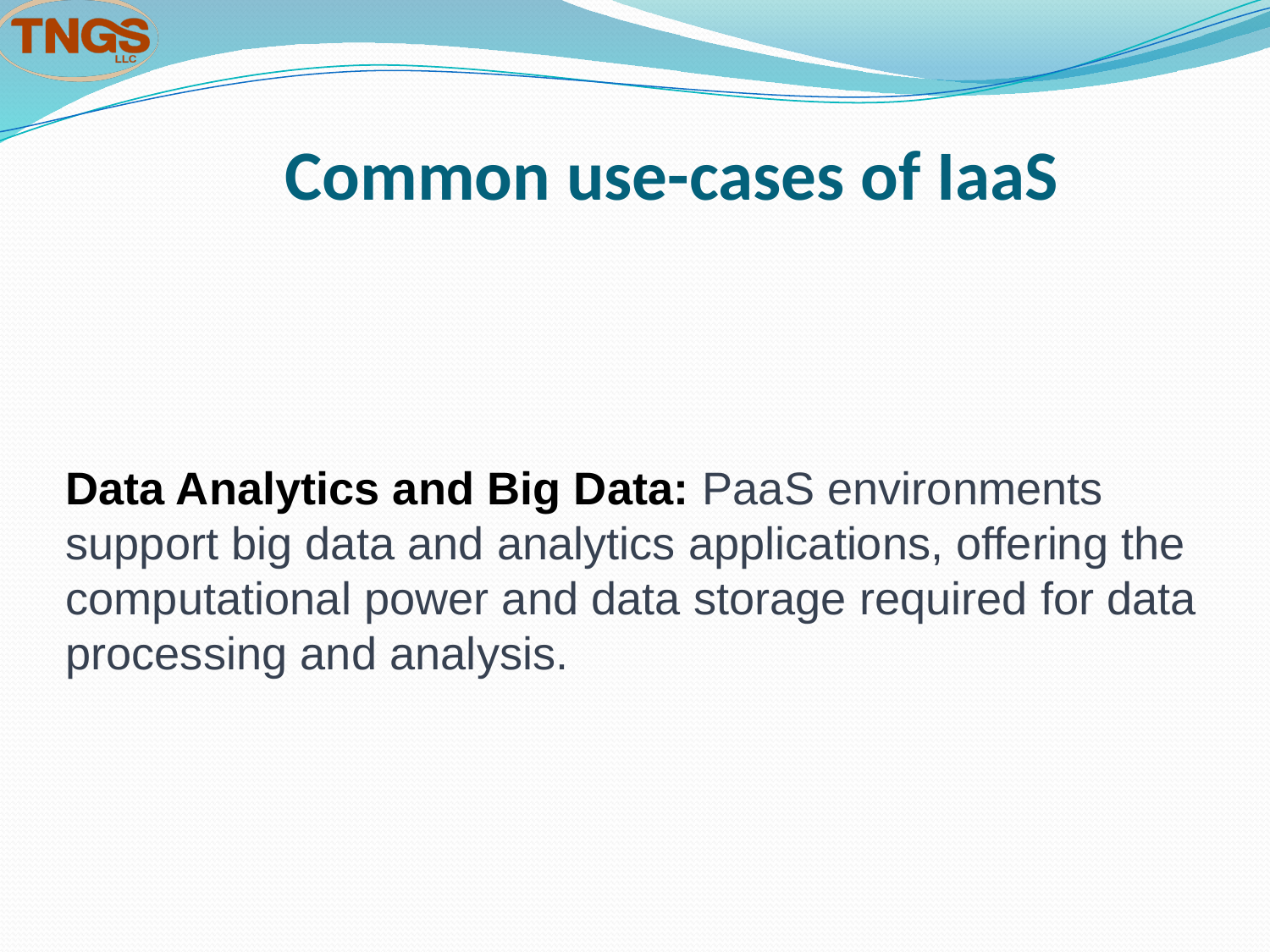

# Common use-cases of IaaS
Data Analytics and Big Data: PaaS environments support big data and analytics applications, offering the computational power and data storage required for data processing and analysis.